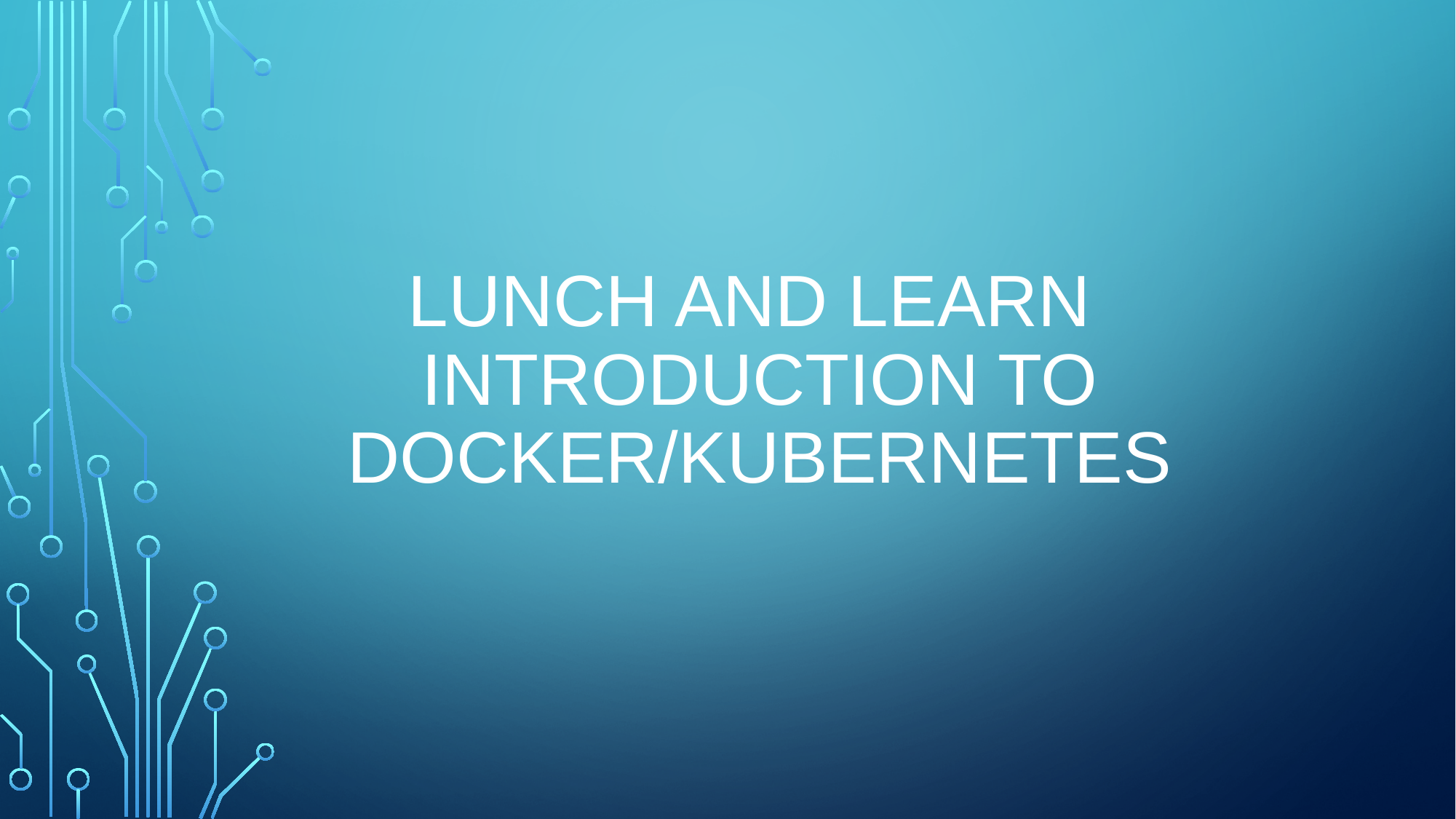

# Lunch and learn Introduction to Docker/Kubernetes